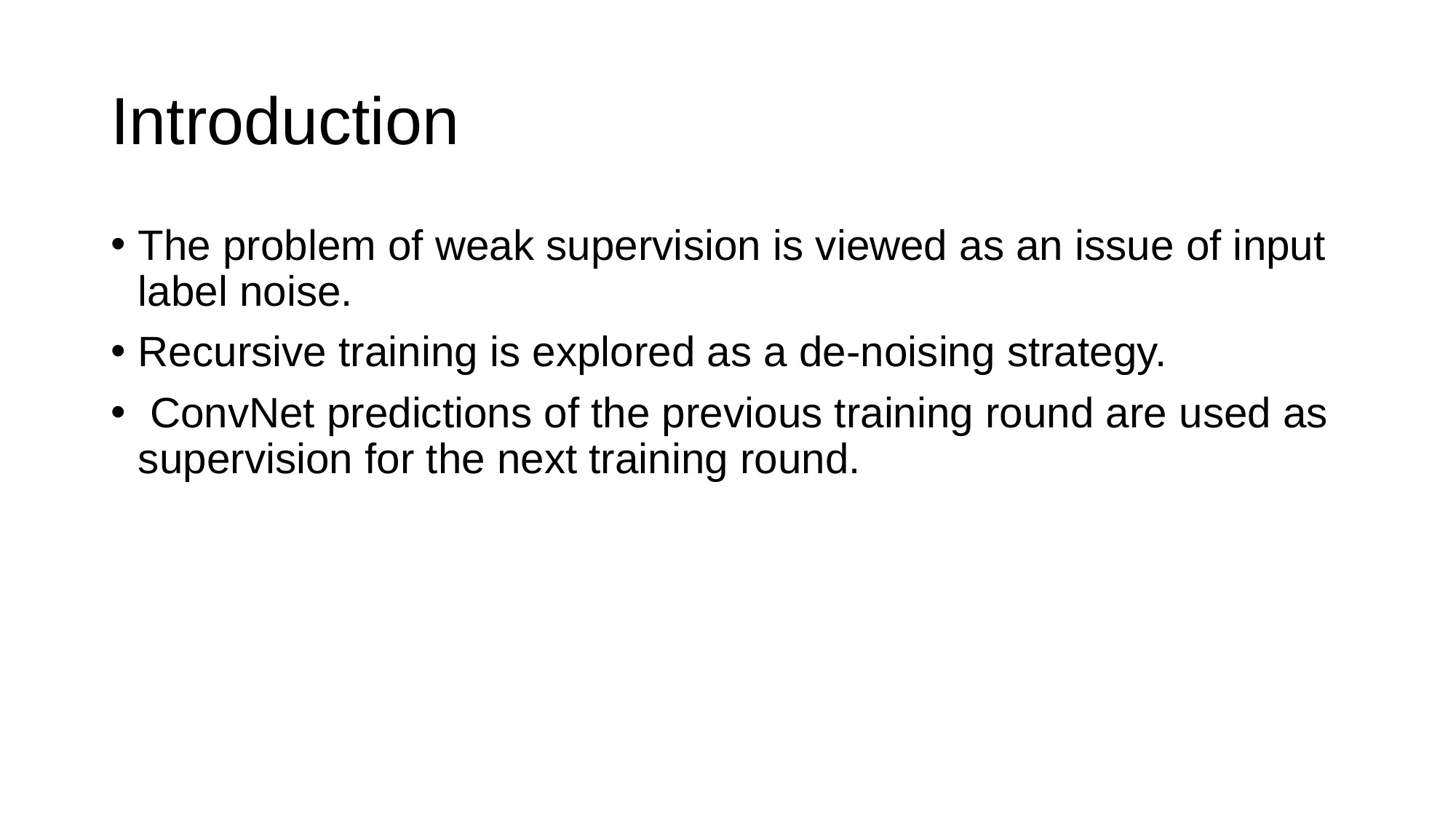

# Introduction
The problem of weak supervision is viewed as an issue of input label noise.
Recursive training is explored as a de-noising strategy.
 ConvNet predictions of the previous training round are used as supervision for the next training round.